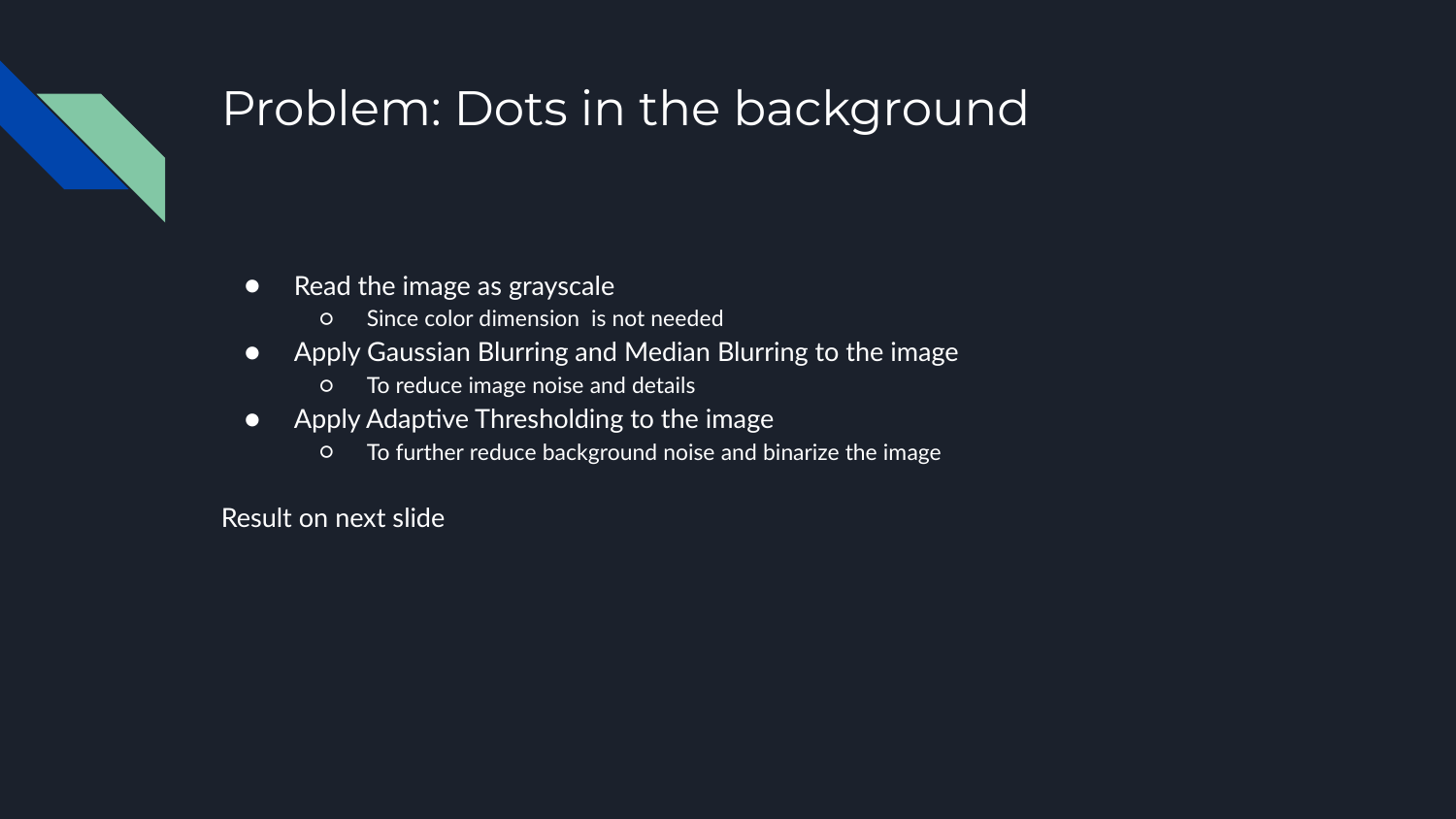

# Problem: Dots in the background
Read the image as grayscale
Since color dimension  is not needed
Apply Gaussian Blurring and Median Blurring to the image
To reduce image noise and details
Apply Adaptive Thresholding to the image
To further reduce background noise and binarize the image
Result on next slide